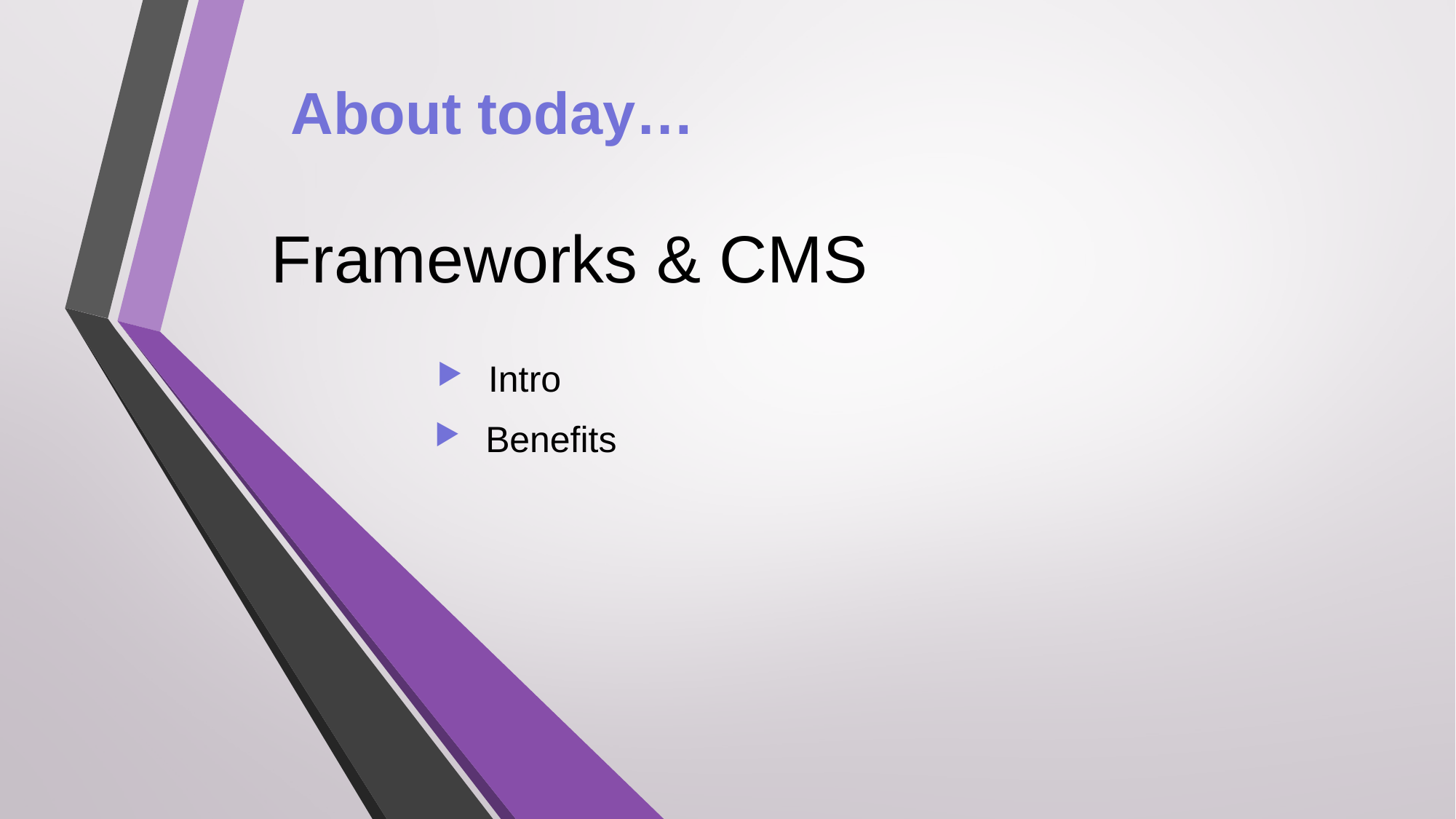

About today…
Frameworks & CMS
 Intro
 Benefits